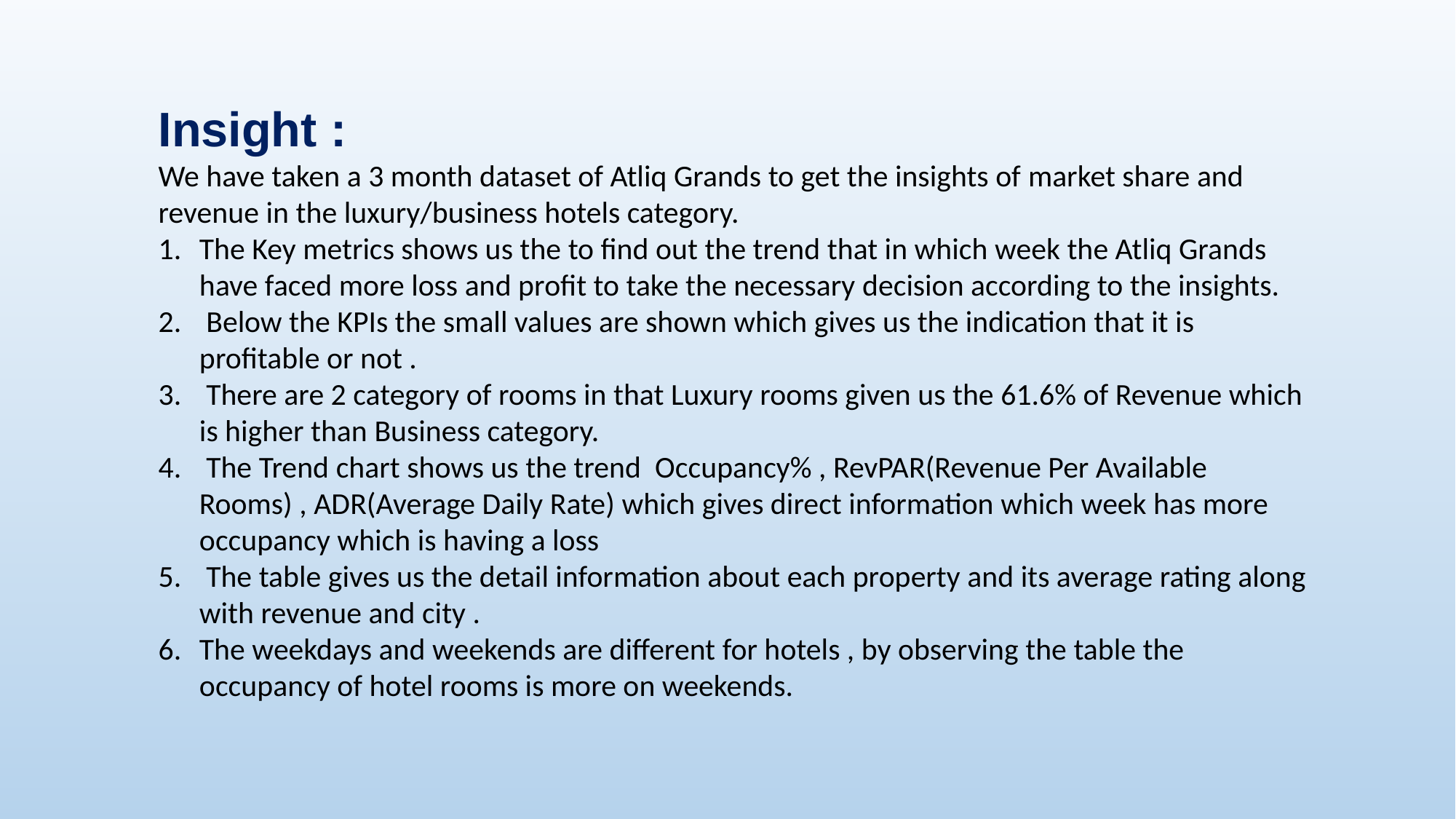

Insight :
We have taken a 3 month dataset of Atliq Grands to get the insights of market share and revenue in the luxury/business hotels category.
The Key metrics shows us the to find out the trend that in which week the Atliq Grands have faced more loss and profit to take the necessary decision according to the insights.
 Below the KPIs the small values are shown which gives us the indication that it is profitable or not .
 There are 2 category of rooms in that Luxury rooms given us the 61.6% of Revenue which is higher than Business category.
 The Trend chart shows us the trend  Occupancy% , RevPAR(Revenue Per Available Rooms) , ADR(Average Daily Rate) which gives direct information which week has more occupancy which is having a loss
 The table gives us the detail information about each property and its average rating along with revenue and city .
The weekdays and weekends are different for hotels , by observing the table the occupancy of hotel rooms is more on weekends.